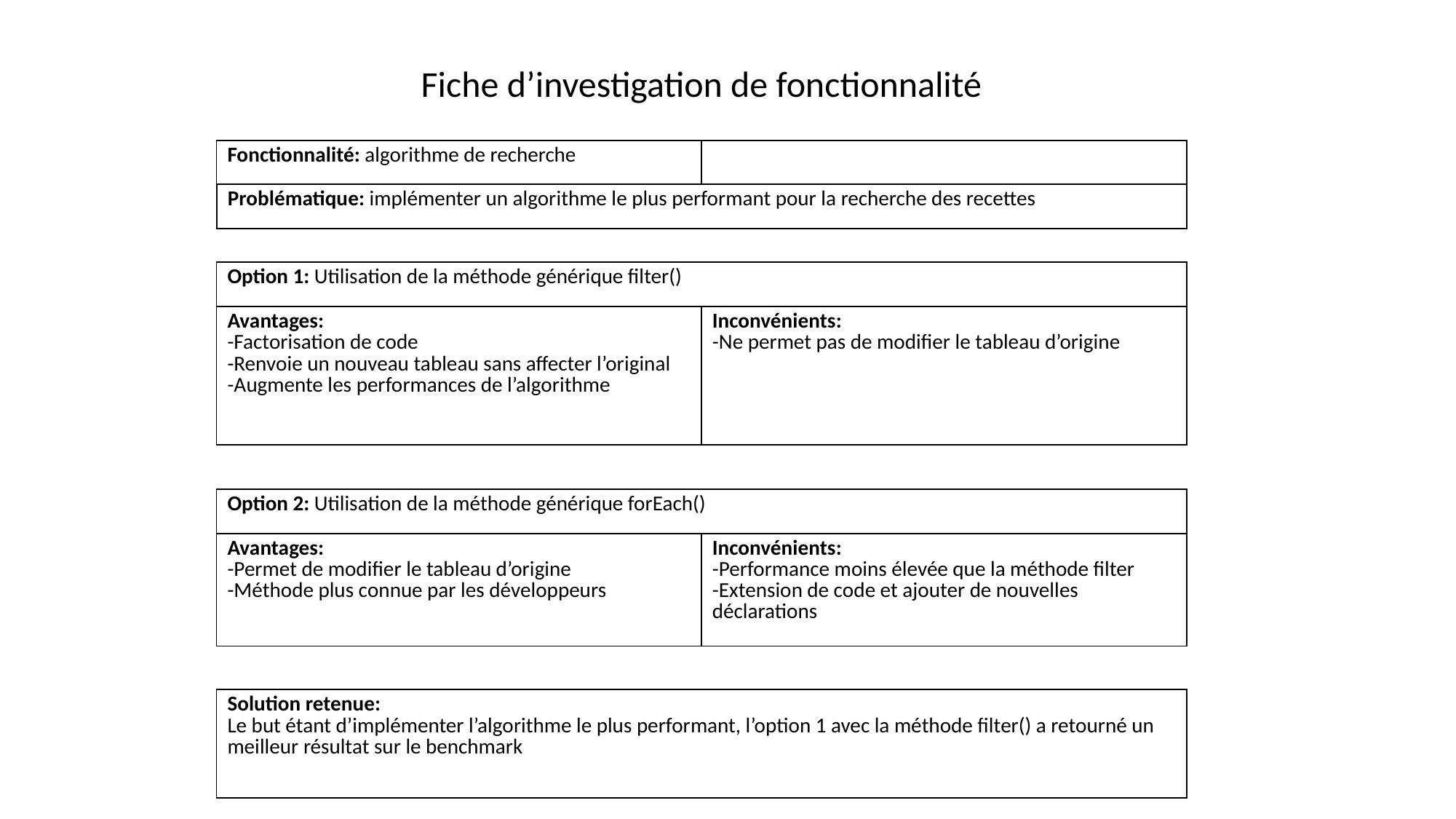

Fiche d’investigation de fonctionnalité
| Fonctionnalité: algorithme de recherche |  |
| --- | --- |
| Problématique: implémenter un algorithme le plus performant pour la recherche des recettes |
| --- |
| Option 1: Utilisation de la méthode générique filter() |
| --- |
| Avantages: -Factorisation de code -Renvoie un nouveau tableau sans affecter l’original -Augmente les performances de l’algorithme | Inconvénients: -Ne permet pas de modifier le tableau d’origine |
| --- | --- |
| Option 2: Utilisation de la méthode générique forEach() |
| --- |
| Avantages: -Permet de modifier le tableau d’origine -Méthode plus connue par les développeurs | Inconvénients: -Performance moins élevée que la méthode filter -Extension de code et ajouter de nouvelles déclarations |
| --- | --- |
| Solution retenue: Le but étant d’implémenter l’algorithme le plus performant, l’option 1 avec la méthode filter() a retourné un meilleur résultat sur le benchmark |
| --- |